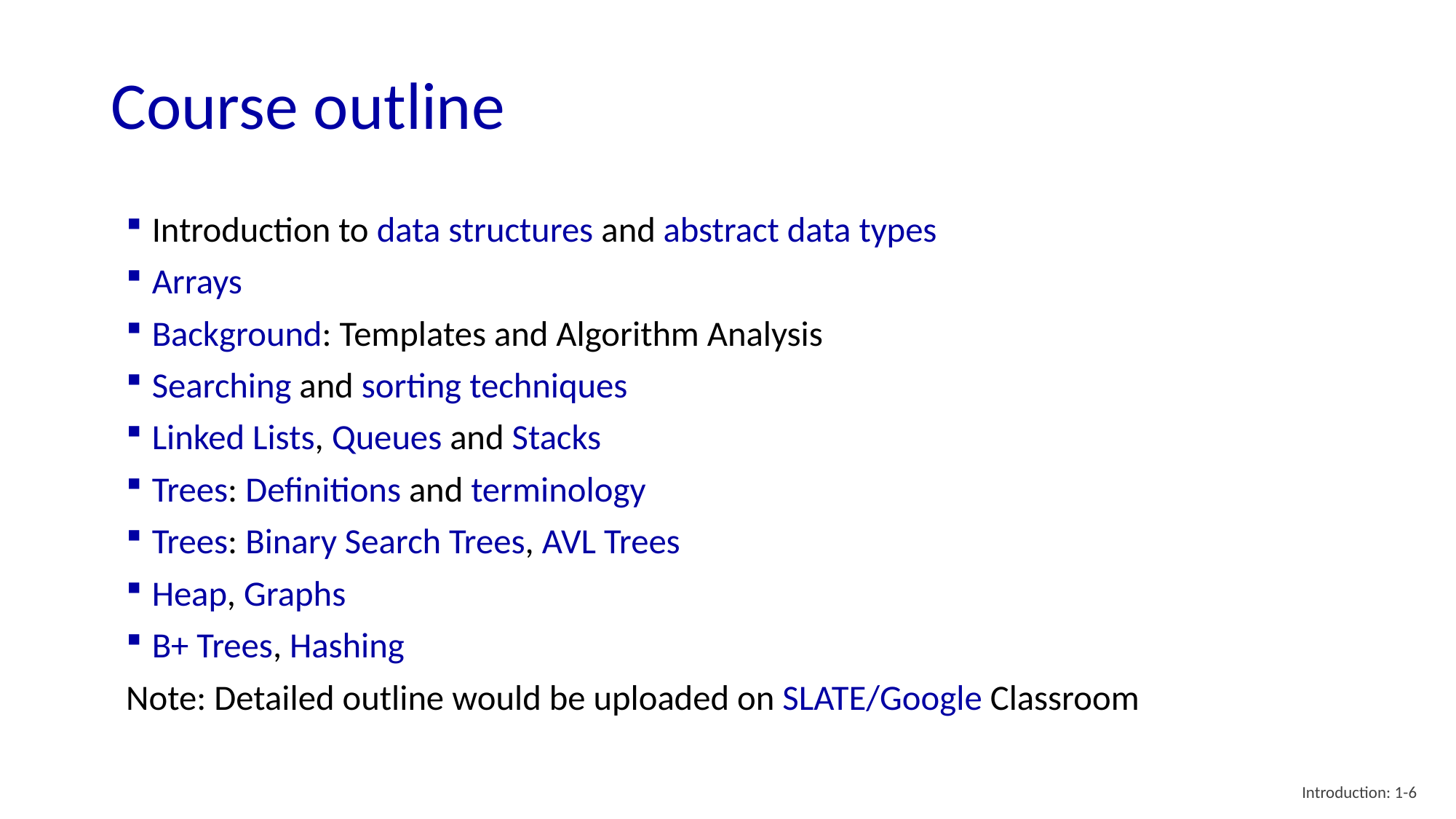

# Course outline
Introduction to data structures and abstract data types
Arrays
Background: Templates and Algorithm Analysis
Searching and sorting techniques
Linked Lists, Queues and Stacks
Trees: Definitions and terminology
Trees: Binary Search Trees, AVL Trees
Heap, Graphs
B+ Trees, Hashing
Note: Detailed outline would be uploaded on SLATE/Google Classroom

Introduction: 1-6